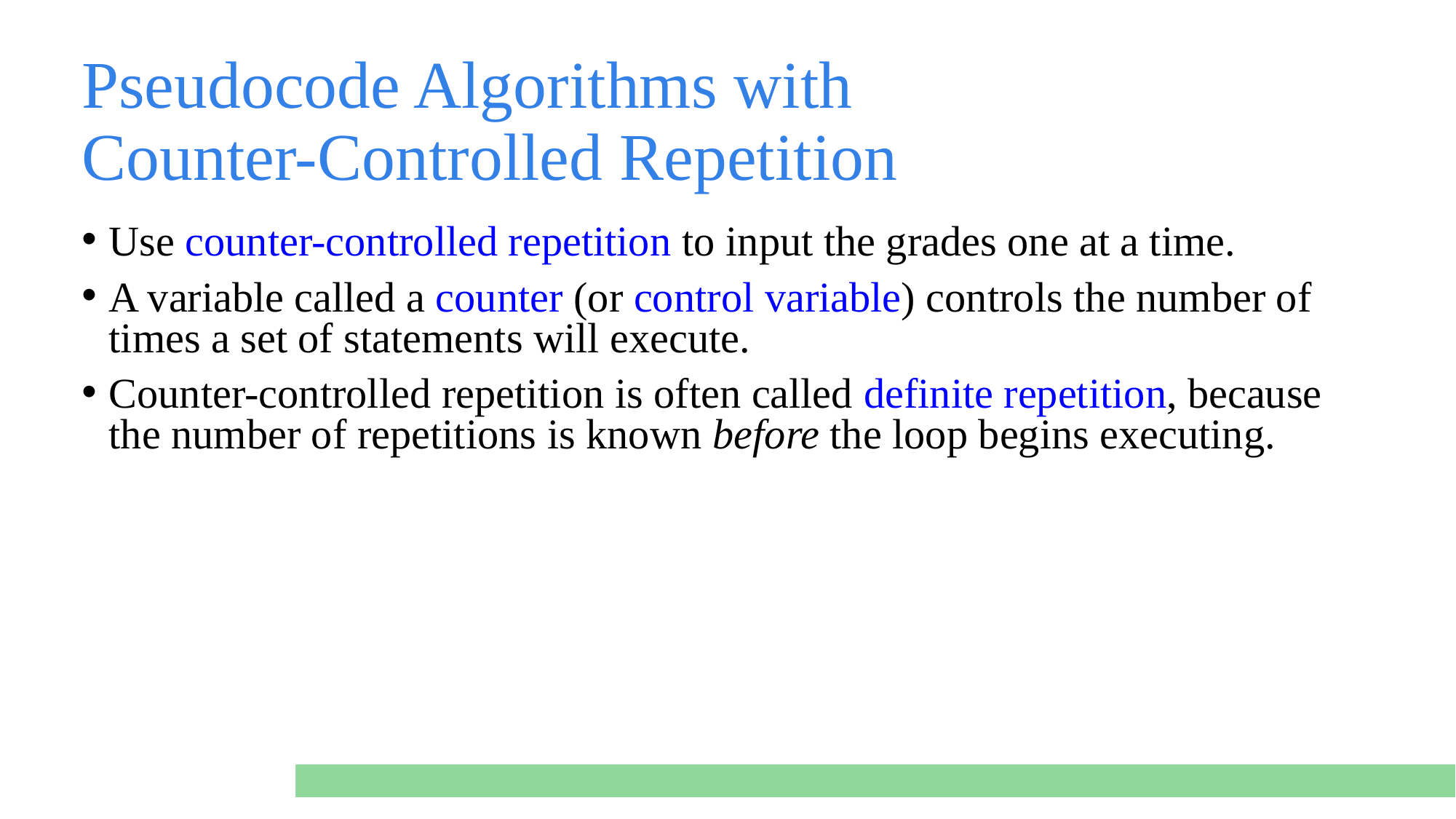

# Pseudocode Algorithms with Counter-Controlled Repetition
Use counter-controlled repetition to input the grades one at a time.
A variable called a counter (or control variable) controls the number of times a set of statements will execute.
Counter-controlled repetition is often called definite repetition, because the number of repetitions is known before the loop begins executing.